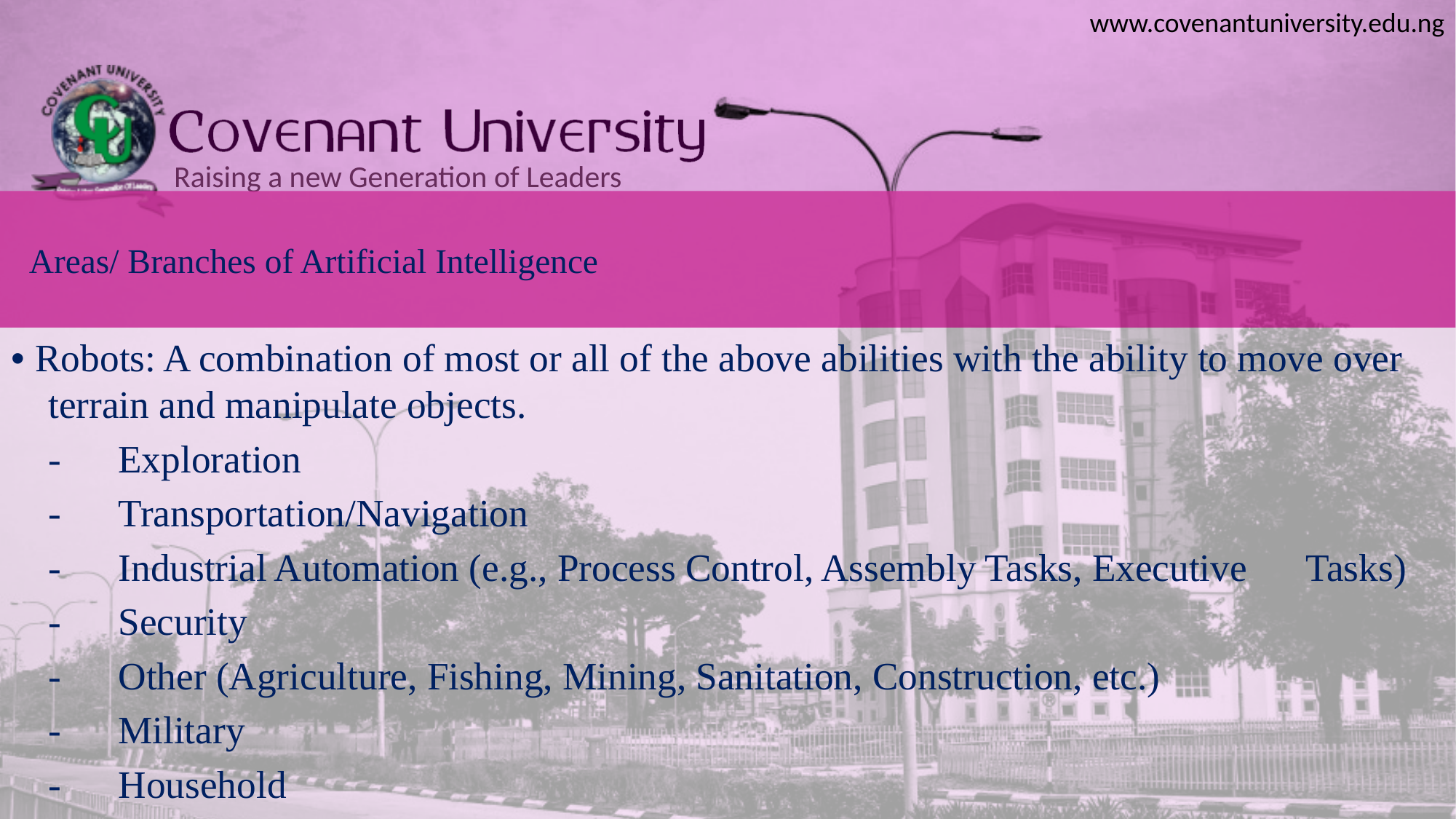

# Areas/ Branches of Artificial Intelligence
• Robots: A combination of most or all of the above abilities with the ability to move over terrain and manipulate objects.
	-	Exploration
	-	Transportation/Navigation
	-	Industrial Automation (e.g., Process Control, Assembly Tasks, Executive 	Tasks)
	-	Security
	-	Other (Agriculture, Fishing, Mining, Sanitation, Construction, etc.)
	-	Military
	-	Household